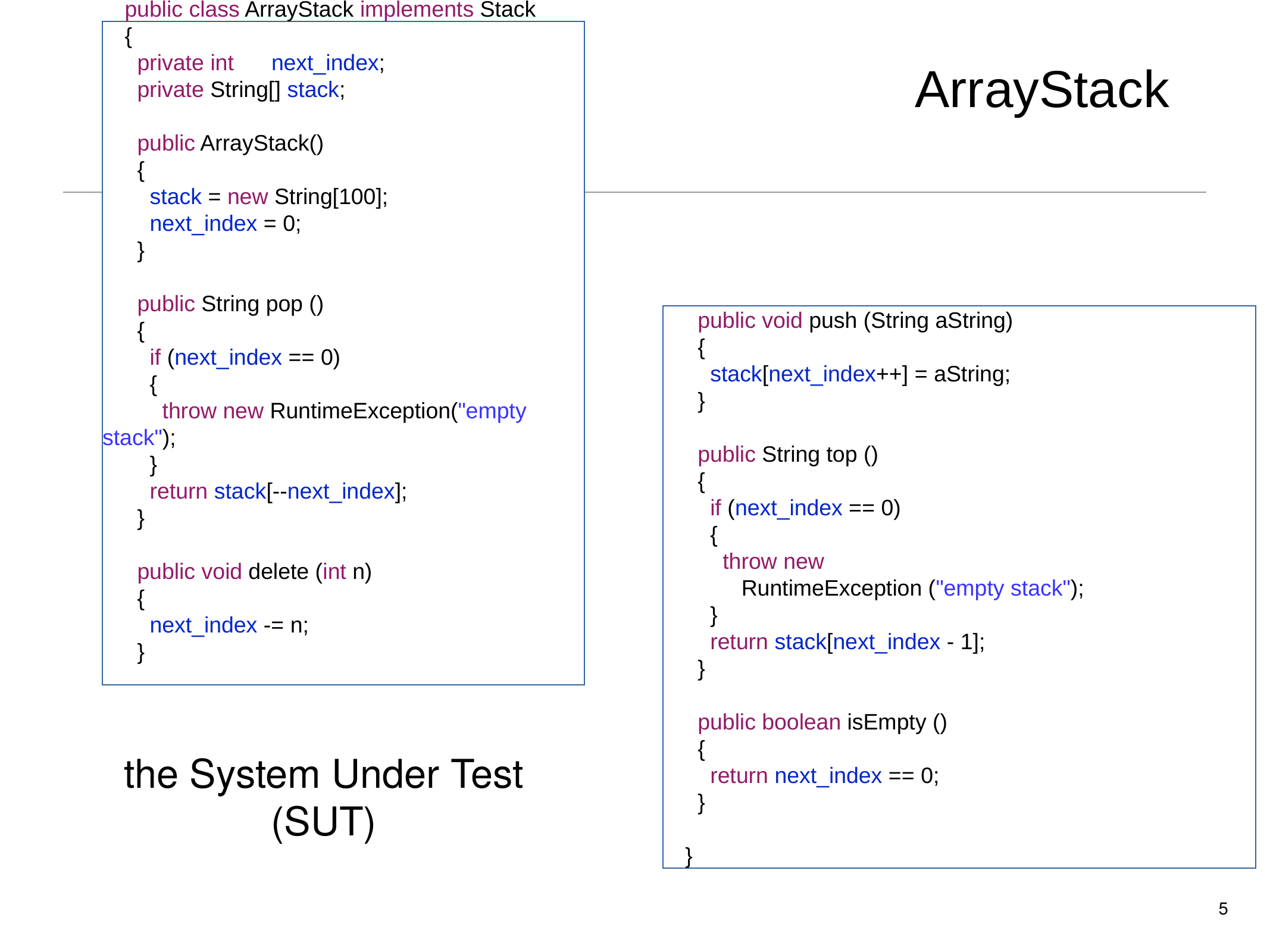

public class ArrayStack implements Stack
{
  private int      next_index;
  private String[] stack;

  public ArrayStack()
  {
    stack = new String[100];
    next_index = 0;
  }

  public String pop ()
  {
    if (next_index == 0)
    {
      throw new RuntimeException("empty stack");
    }
    return stack[--next_index];
  }

  public void delete (int n)
  {
    next_index -= n;
  }

# ArrayStack
  public void push (String aString)
  {
    stack[next_index++] = aString;
  }

  public String top ()
  {
    if (next_index == 0)
    {
      throw new
         RuntimeException ("empty stack");
    }
    return stack[next_index - 1];
  }

  public boolean isEmpty ()
  {
    return next_index == 0;
  }

}
the System Under Test (SUT)
5